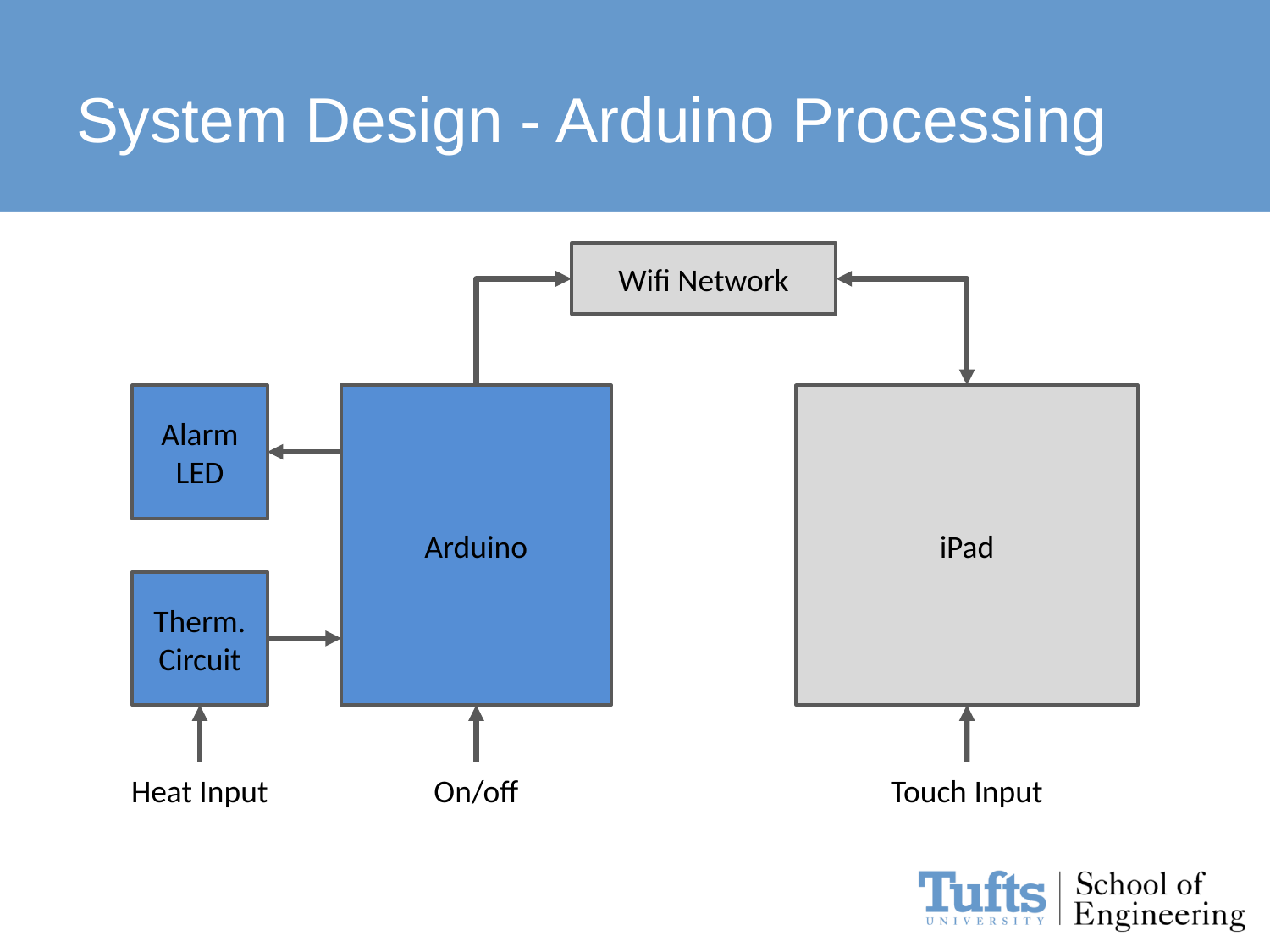

# System Design - Arduino Processing
Wifi Network
Alarm LED

Arduino
iPad
Therm. Circuit

Heat Input
On/off
Touch Input